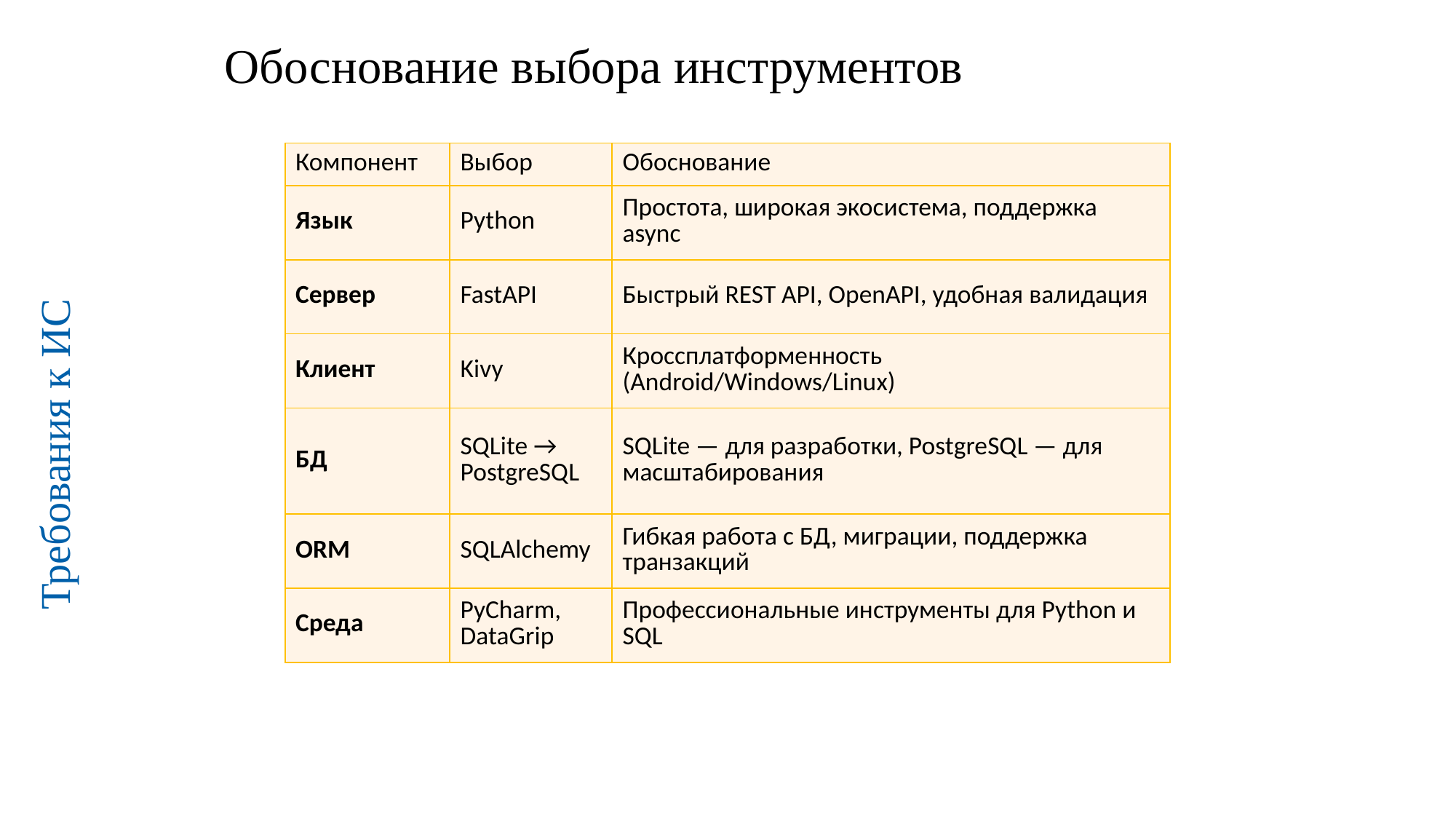

Обоснование выбора инструментов
| Компонент | Выбор | Обоснование |
| --- | --- | --- |
| Язык | Python | Простота, широкая экосистема, поддержка async |
| Сервер | FastAPI | Быстрый REST API, OpenAPI, удобная валидация |
| Клиент | Kivy | Кроссплатформенность (Android/Windows/Linux) |
| БД | SQLite → PostgreSQL | SQLite — для разработки, PostgreSQL — для масштабирования |
| ORM | SQLAlchemy | Гибкая работа с БД, миграции, поддержка транзакций |
| Среда | PyCharm, DataGrip | Профессиональные инструменты для Python и SQL |
Требования к ИС